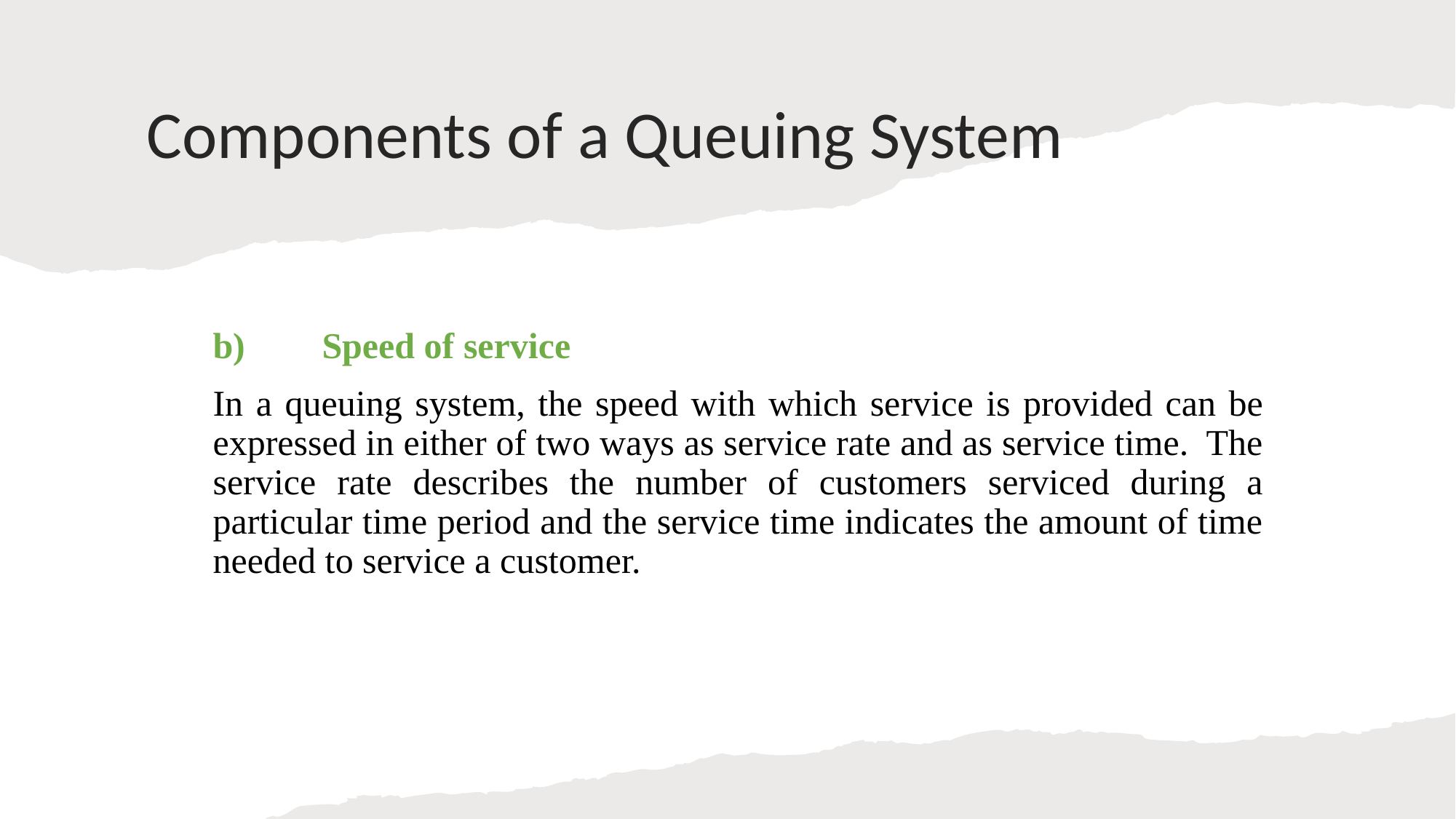

# Components of a Queuing System
b)	Speed of service
In a queuing system, the speed with which service is provided can be expressed in either of two ways as service rate and as service time.  The service rate describes the number of customers serviced during a particular time period and the service time indicates the amount of time needed to service a customer.